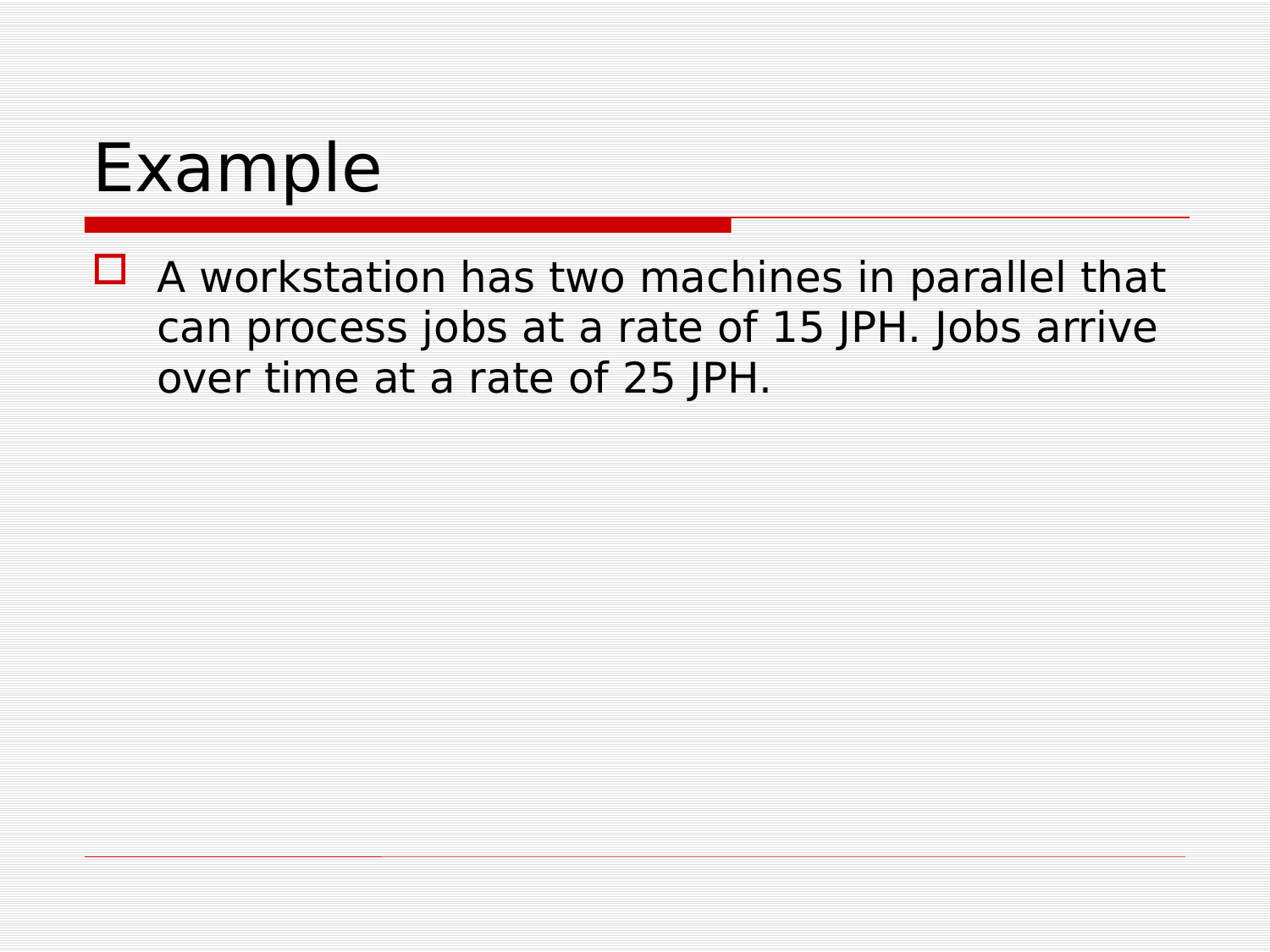

# Example
A workstation has two machines in parallel that can process jobs at a rate of 15 JPH. Jobs arrive over time at a rate of 25 JPH.